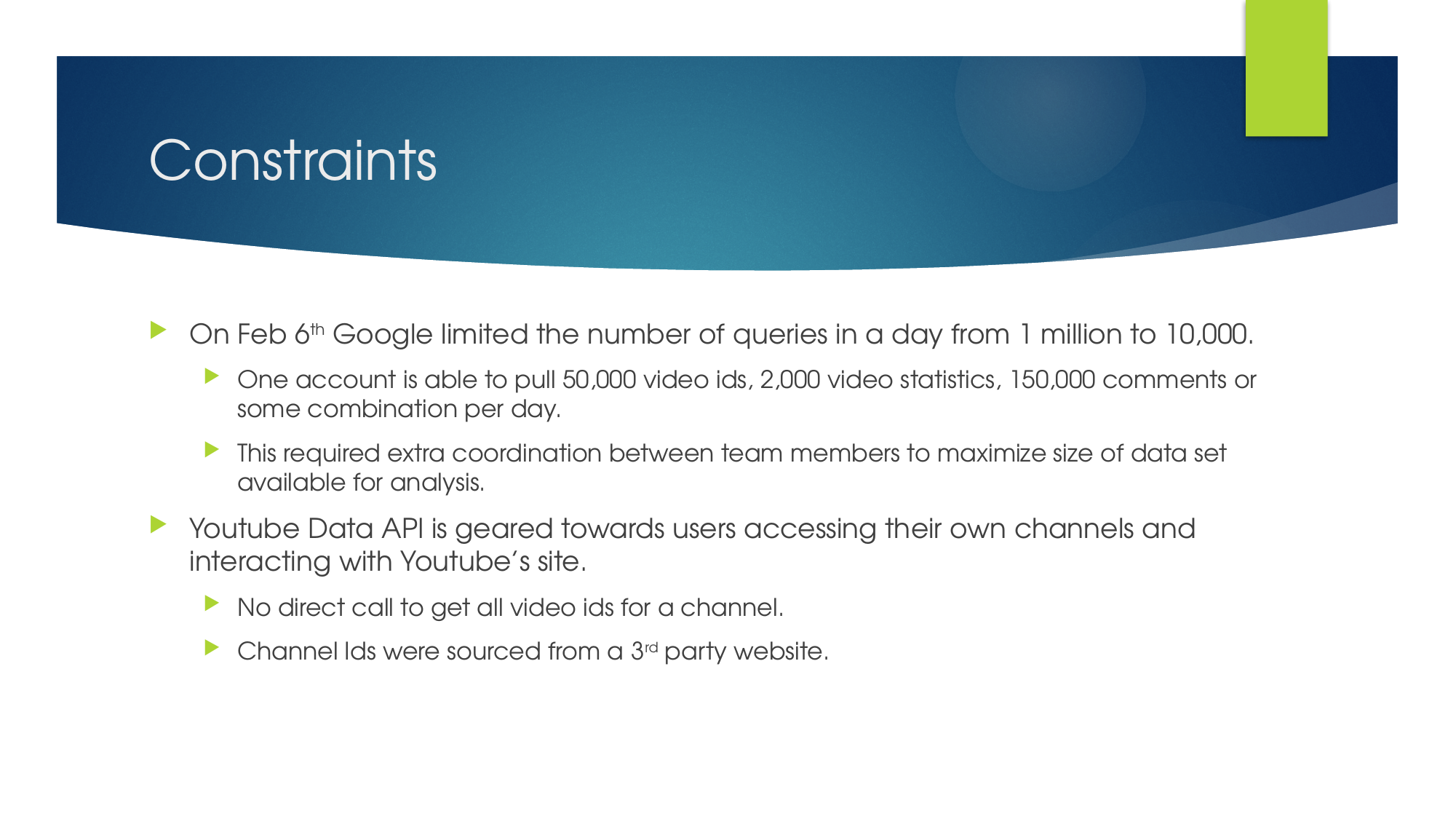

# Constraints
On Feb 6th Google limited the number of queries in a day from 1 million to 10,000.
One account is able to pull 50,000 video ids, 2,000 video statistics, 150,000 comments or some combination per day.
This required extra coordination between team members to maximize size of data set available for analysis.
Youtube Data API is geared towards users accessing their own channels and interacting with Youtube’s site.
No direct call to get all video ids for a channel.
Channel Ids were sourced from a 3rd party website.